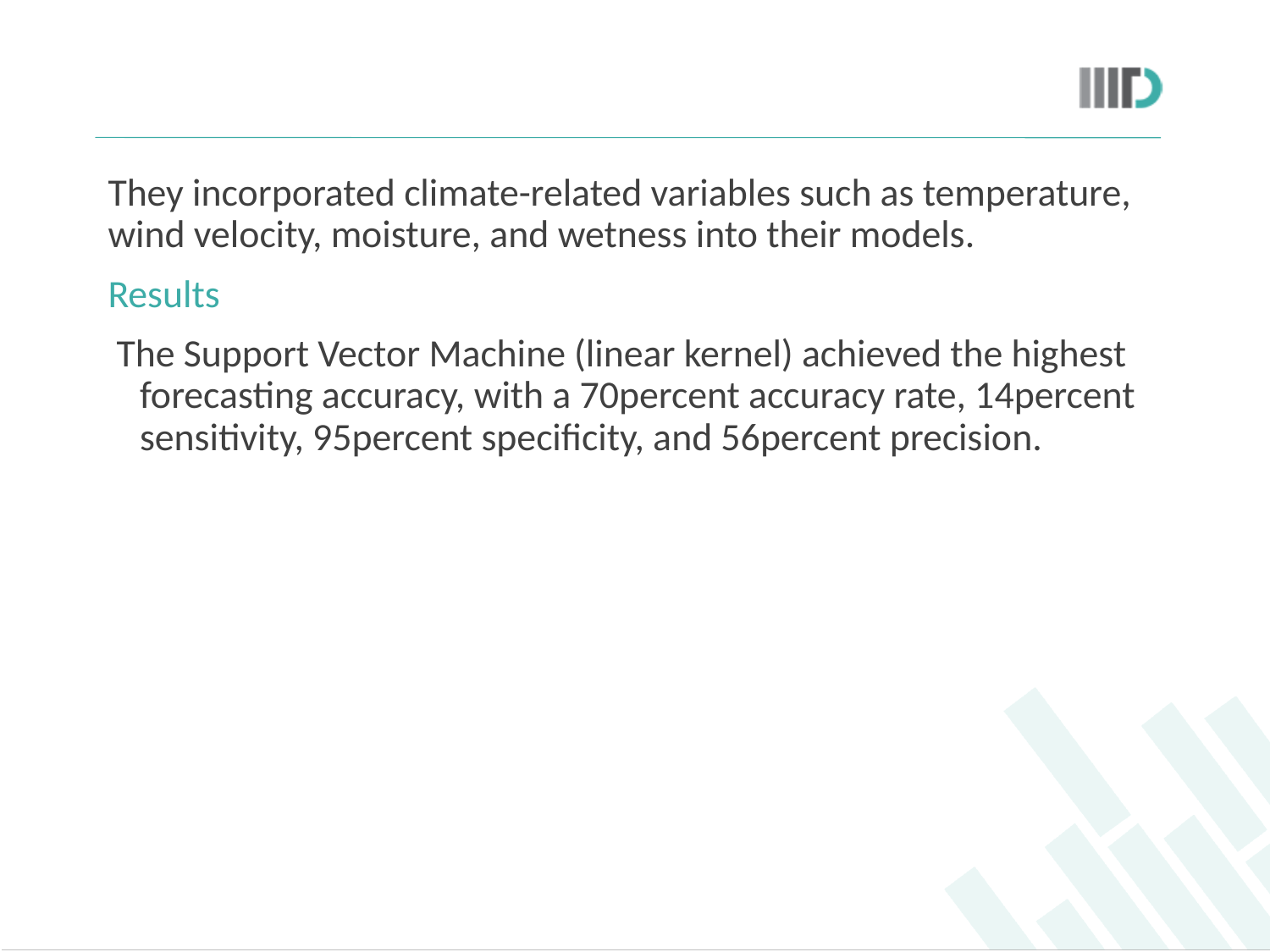

They incorporated climate-related variables such as temperature, wind velocity, moisture, and wetness into their models.
Results
 The Support Vector Machine (linear kernel) achieved the highest forecasting accuracy, with a 70percent accuracy rate, 14percent sensitivity, 95percent specificity, and 56percent precision.